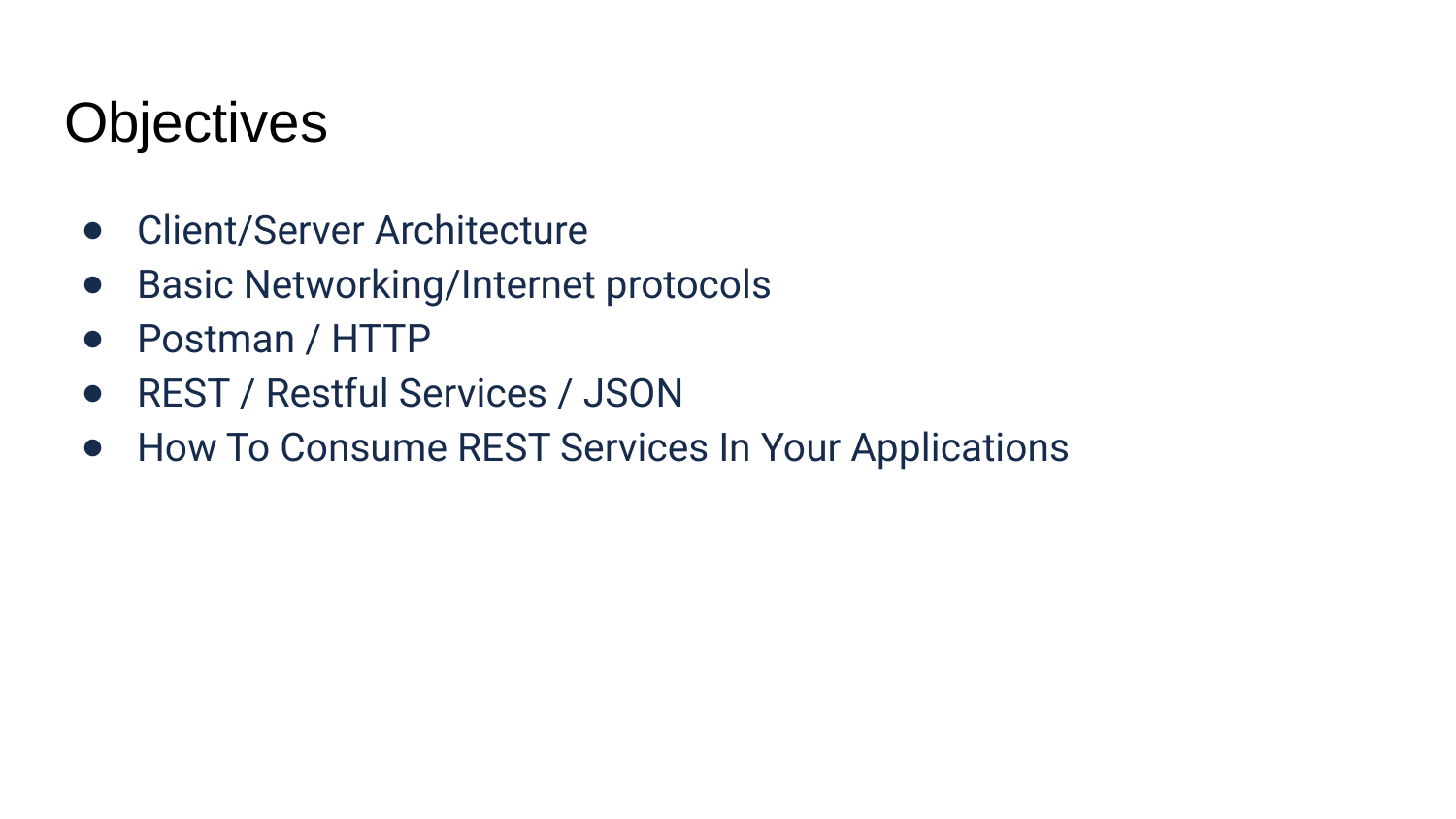

# Objectives
Client/Server Architecture
Basic Networking/Internet protocols
Postman / HTTP
REST / Restful Services / JSON
How To Consume REST Services In Your Applications